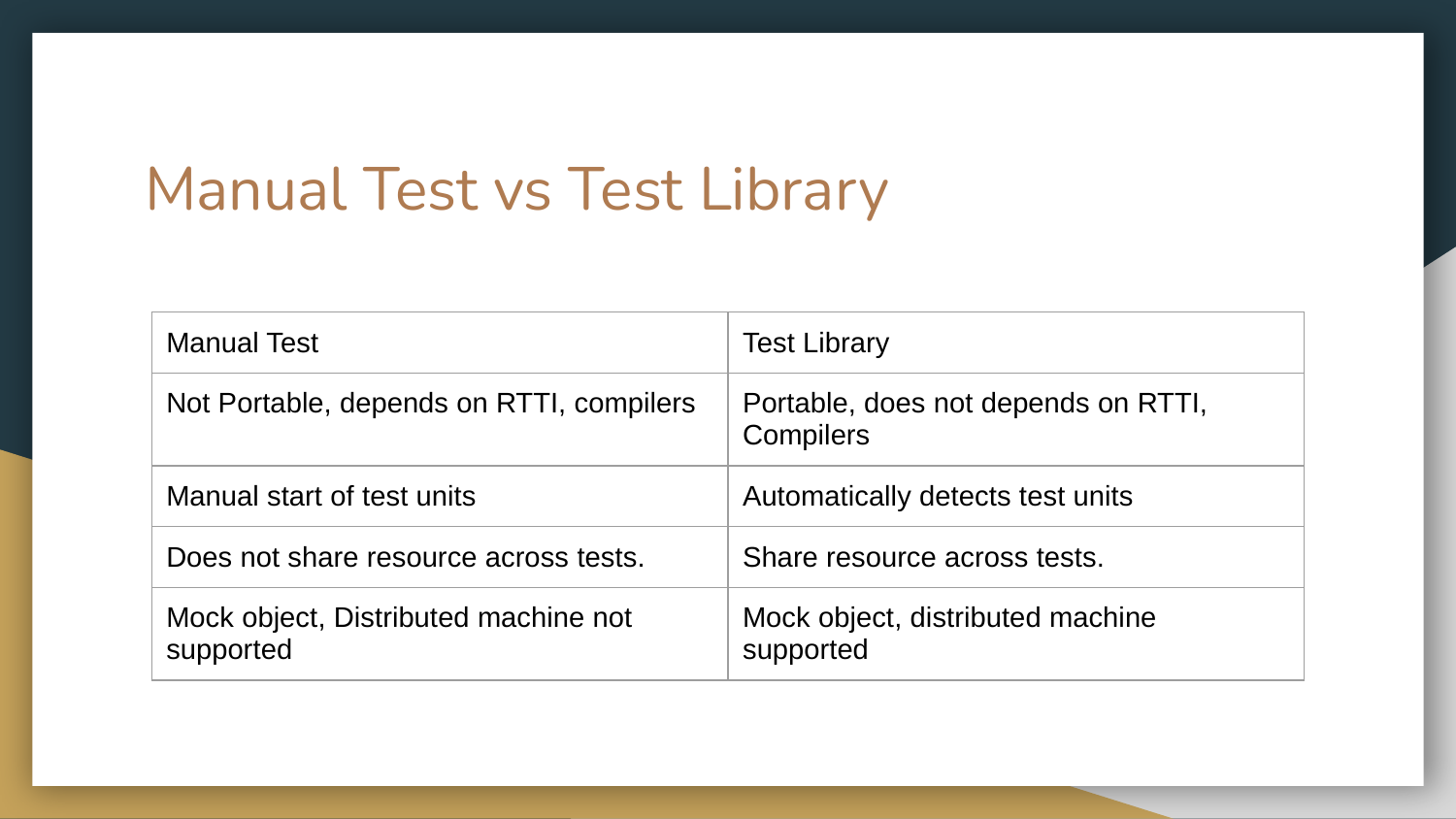

# Manual Test vs Test Library
| Manual Test | Test Library |
| --- | --- |
| Not Portable, depends on RTTI, compilers | Portable, does not depends on RTTI, Compilers |
| Manual start of test units | Automatically detects test units |
| Does not share resource across tests. | Share resource across tests. |
| Mock object, Distributed machine not supported | Mock object, distributed machine supported |